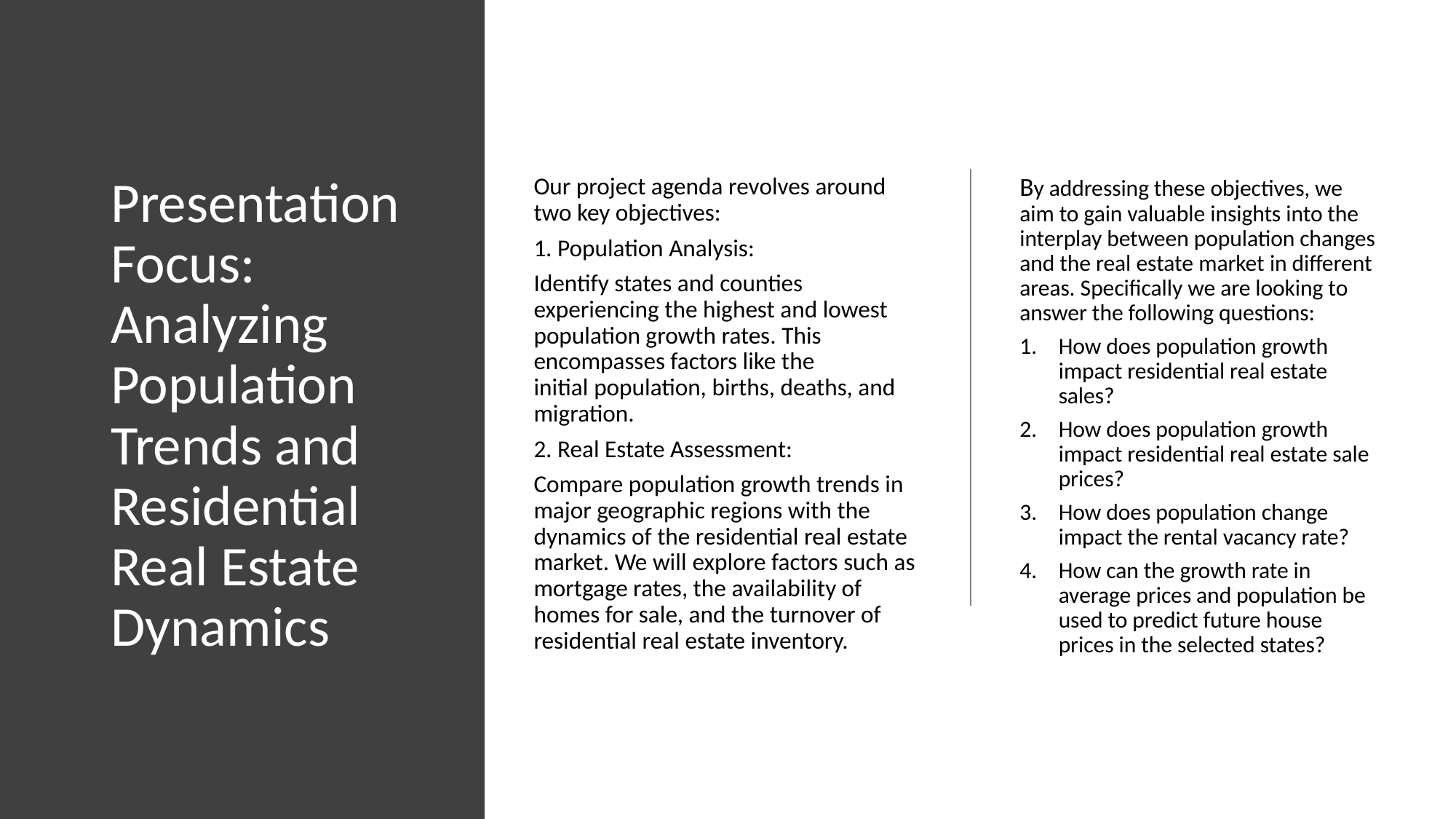

# Presentation Focus: Analyzing Population Trends and Residential Real Estate Dynamics
Our project agenda revolves around two key objectives:
1. Population Analysis:
Identify states and counties experiencing the highest and lowest population growth rates. This encompasses factors like the initial population, births, deaths, and migration.
2. Real Estate Assessment:
Compare population growth trends in major geographic regions with the dynamics of the residential real estate market. We will explore factors such as mortgage rates, the availability of homes for sale, and the turnover of residential real estate inventory.
By addressing these objectives, we aim to gain valuable insights into the interplay between population changes and the real estate market in different areas. Specifically we are looking to answer the following questions:
How does population growth impact residential real estate sales?
How does population growth impact residential real estate sale prices?
How does population change impact the rental vacancy rate?
How can the growth rate in average prices and population be used to predict future house prices in the selected states?